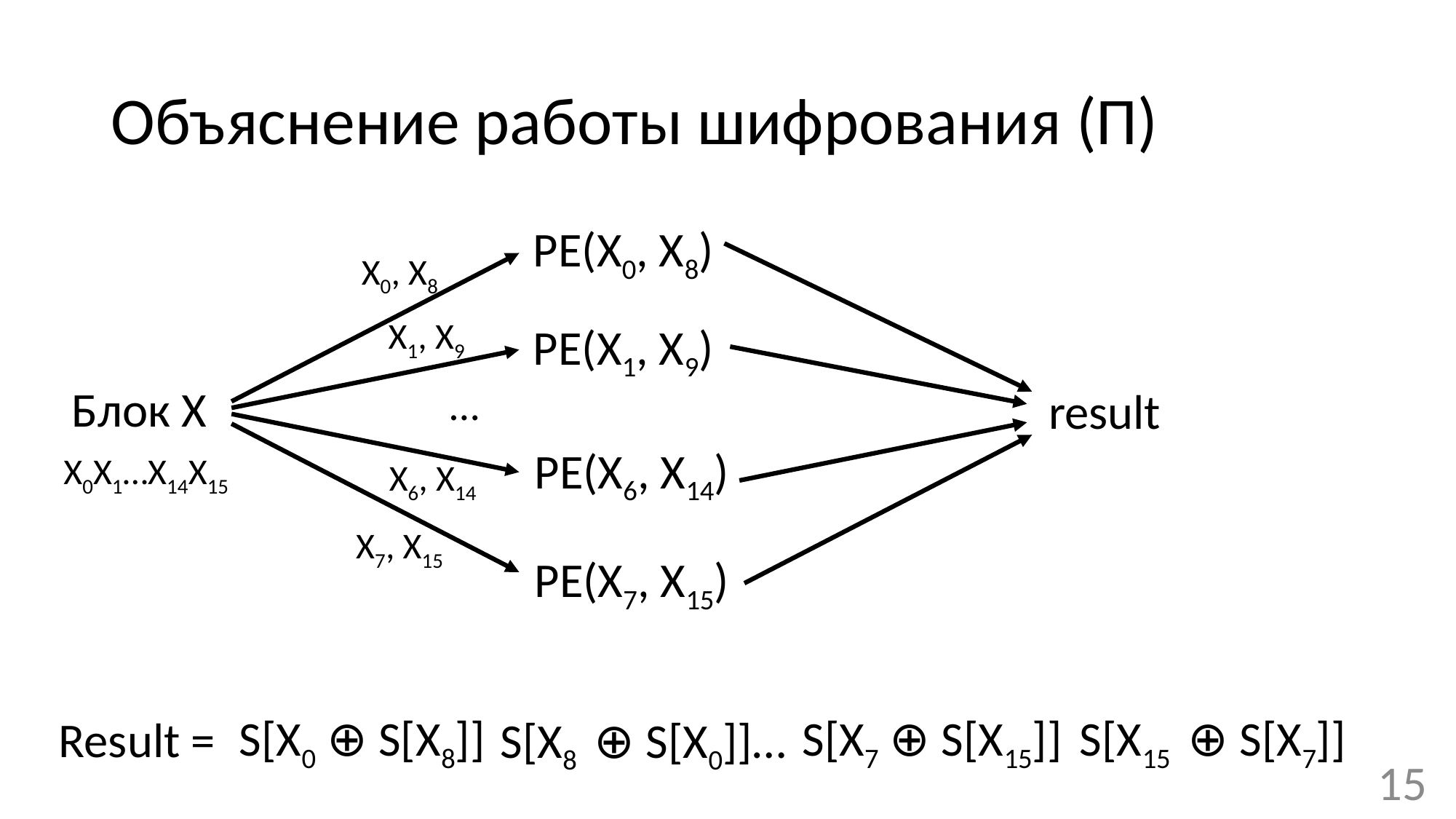

# Объяснение работы шифрования (П)
PE(X0, X8)
X0, X8
X1, X9
PE(X1, X9)
…
Блок X
result
PE(X6, X14)
X0X1…X14X15
X6, X14
X7, X15
PE(X7, X15)
S[X7 ⊕ S[X15]]
S[X15  ⊕ S[X7]]
S[X0 ⊕ S[X8]]
Result =
S[X8  ⊕ S[X0]]…
15